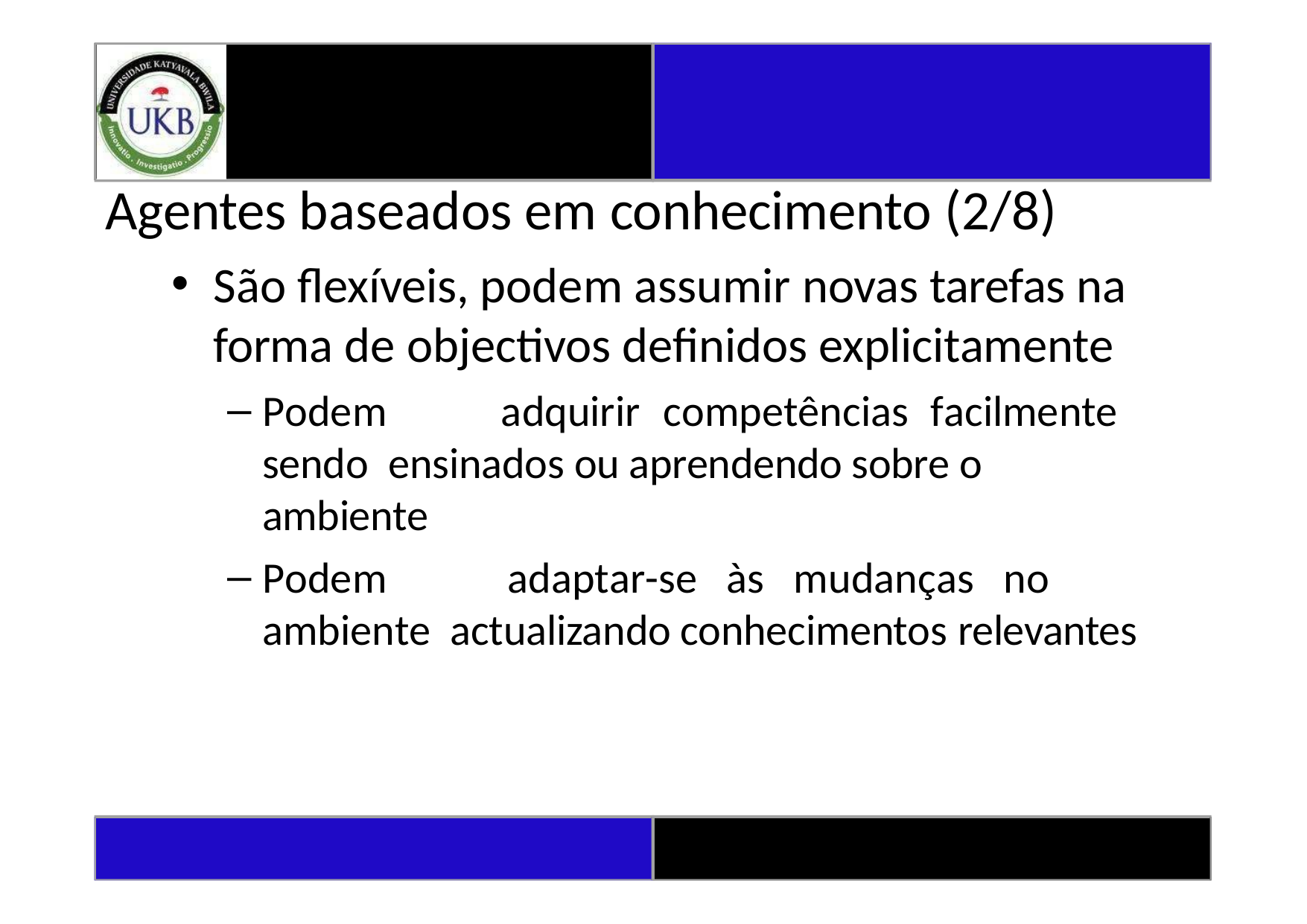

# Agentes baseados em conhecimento (2/8)
São flexíveis, podem assumir novas tarefas na  forma de objectivos definidos explicitamente
Podem	adquirir	competências	facilmente	sendo  ensinados ou aprendendo sobre o ambiente
Podem	adaptar-se	às	mudanças	no	ambiente  actualizando conhecimentos relevantes